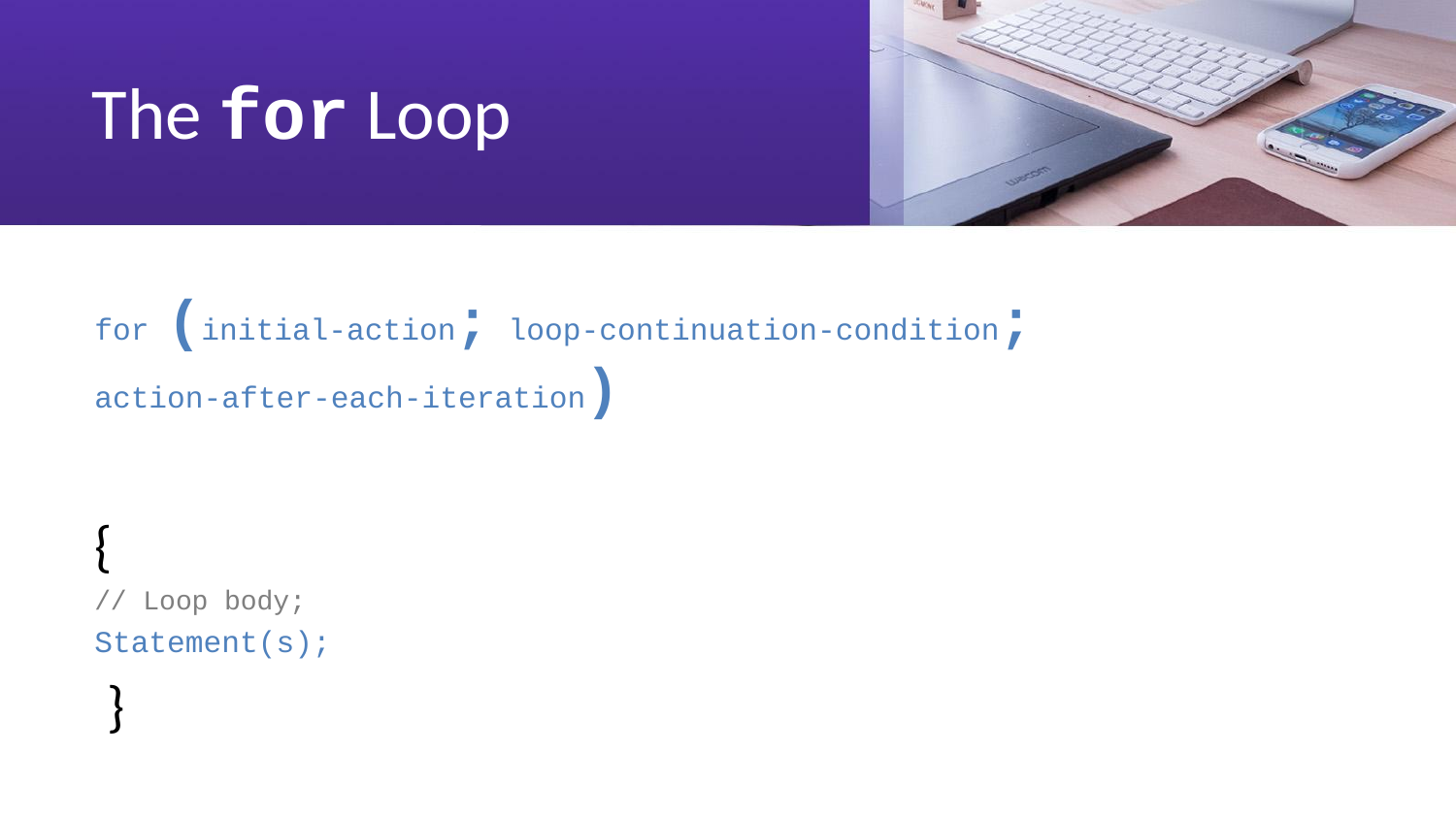

# The for Loop

for (initial-action; loop-continuation-condition; 		action-after-each-iteration)

{
// Loop body;
Statement(s);
 }